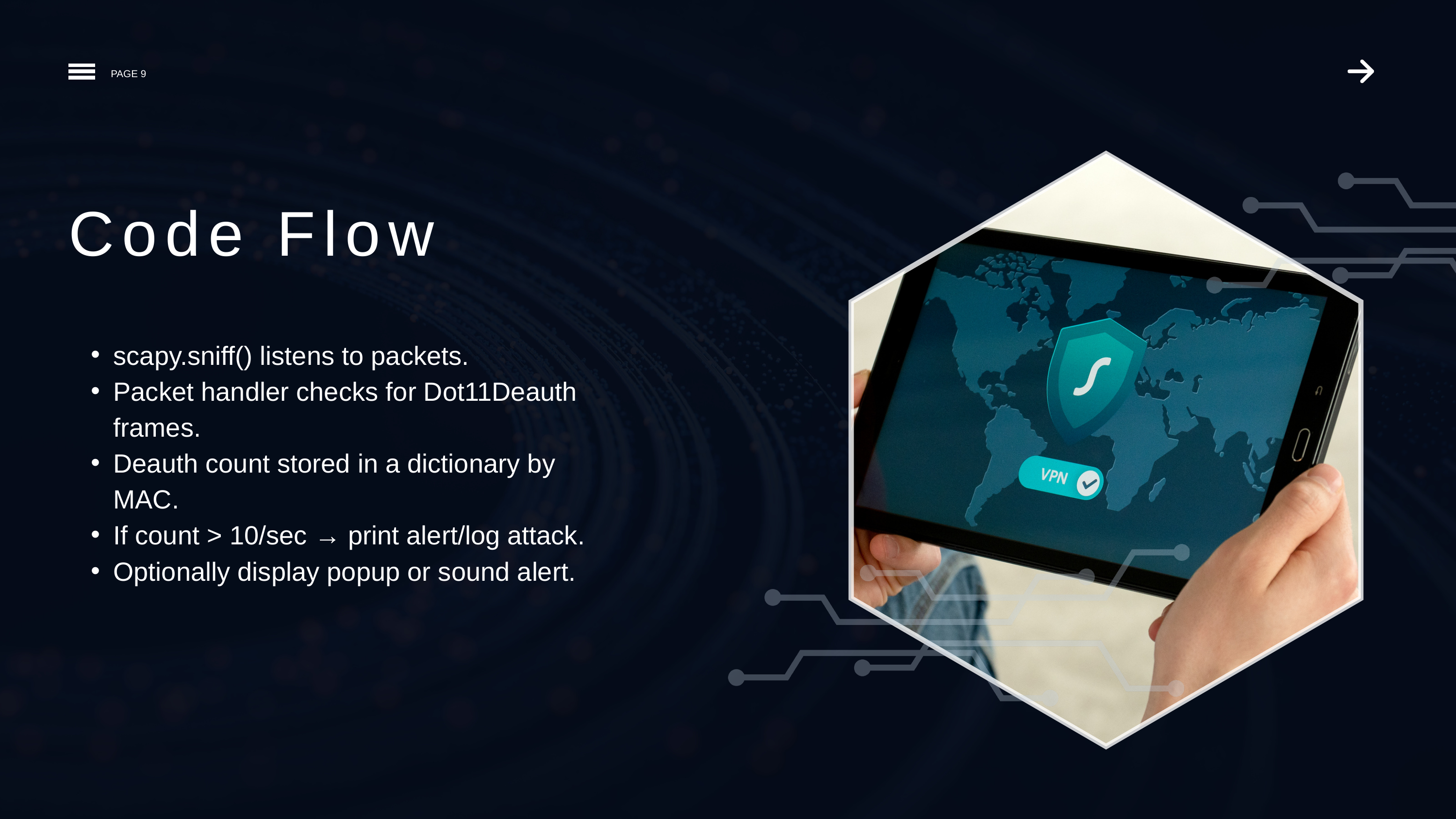

PAGE 9

Code Flow
scapy.sniff() listens to packets.
Packet handler checks for Dot11Deauth frames.
Deauth count stored in a dictionary by MAC.
If count > 10/sec → print alert/log attack.
Optionally display popup or sound alert.